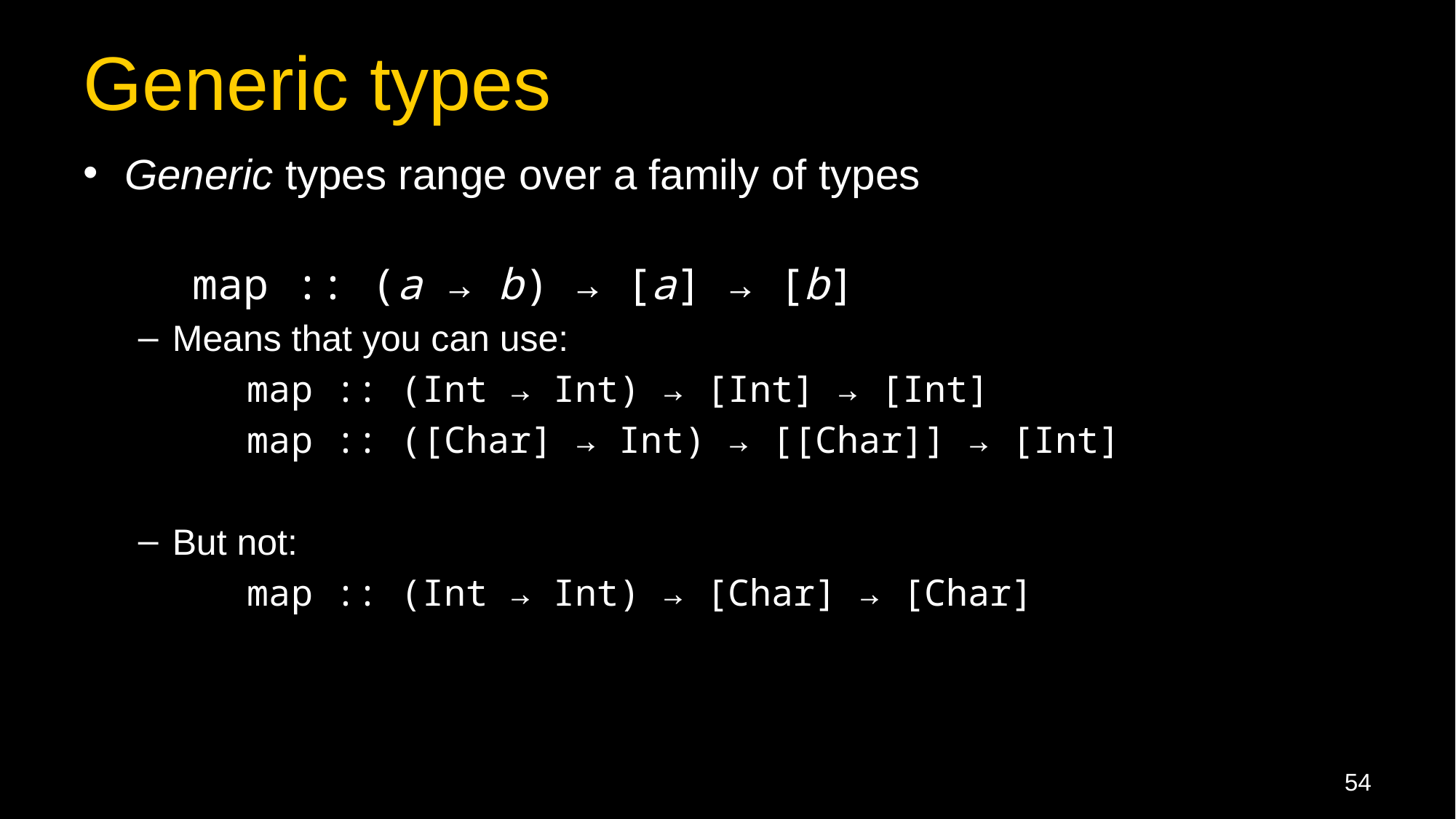

# Generic types
Generic types range over a family of types

	map :: (a → b) → [a] → [b]
Means that you can use:
	map :: (Int → Int) → [Int] → [Int]
	map :: ([Char] → Int) → [[Char]] → [Int]

But not:
	map :: (Int → Int) → [Char] → [Char]
54